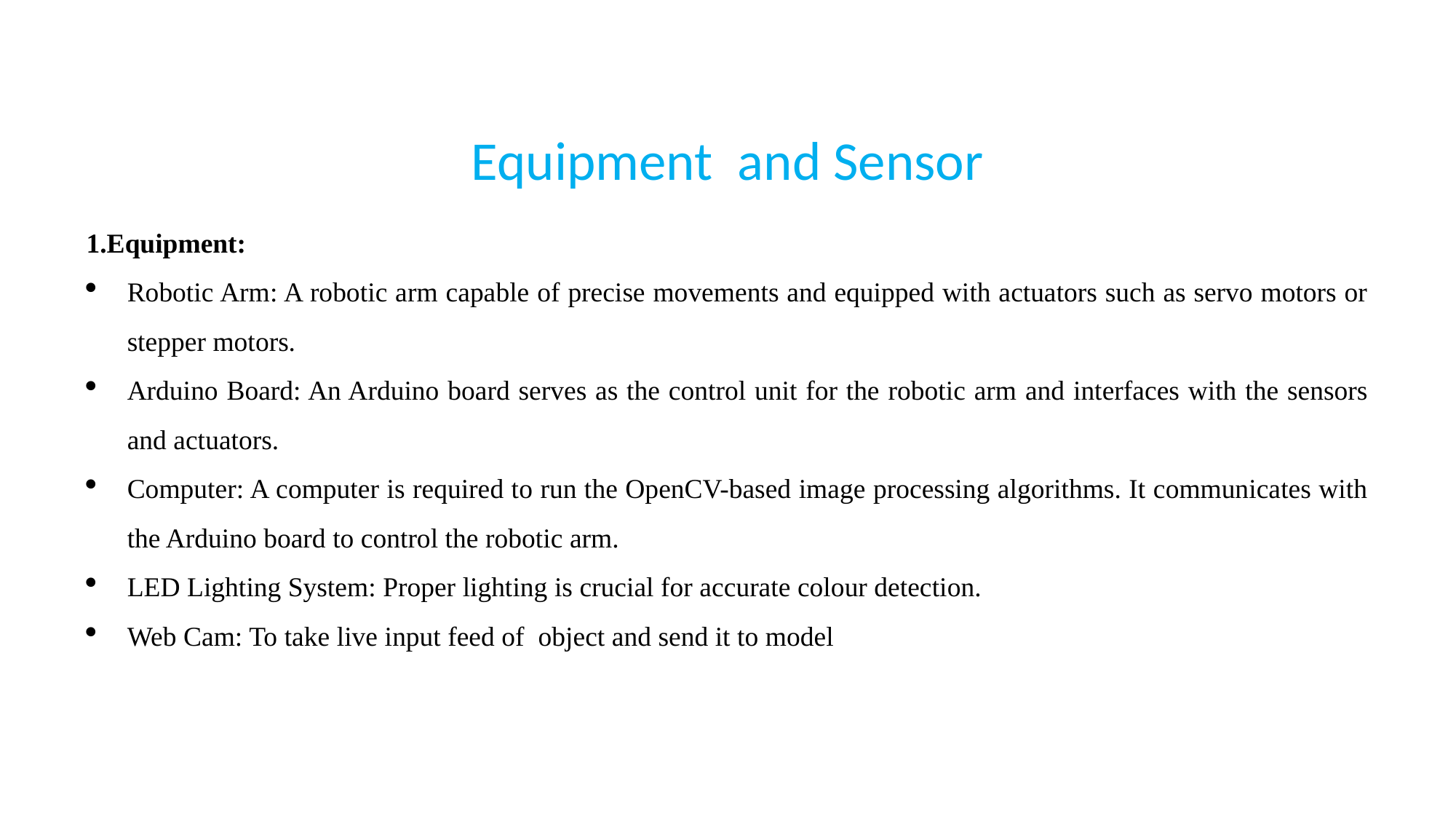

# Equipment  and Sensor
1.Equipment:
Robotic Arm: A robotic arm capable of precise movements and equipped with actuators such as servo motors or stepper motors.
Arduino Board: An Arduino board serves as the control unit for the robotic arm and interfaces with the sensors and actuators.
Computer: A computer is required to run the OpenCV-based image processing algorithms. It communicates with the Arduino board to control the robotic arm.
LED Lighting System: Proper lighting is crucial for accurate colour detection.
Web Cam: To take live input feed of  object and send it to model